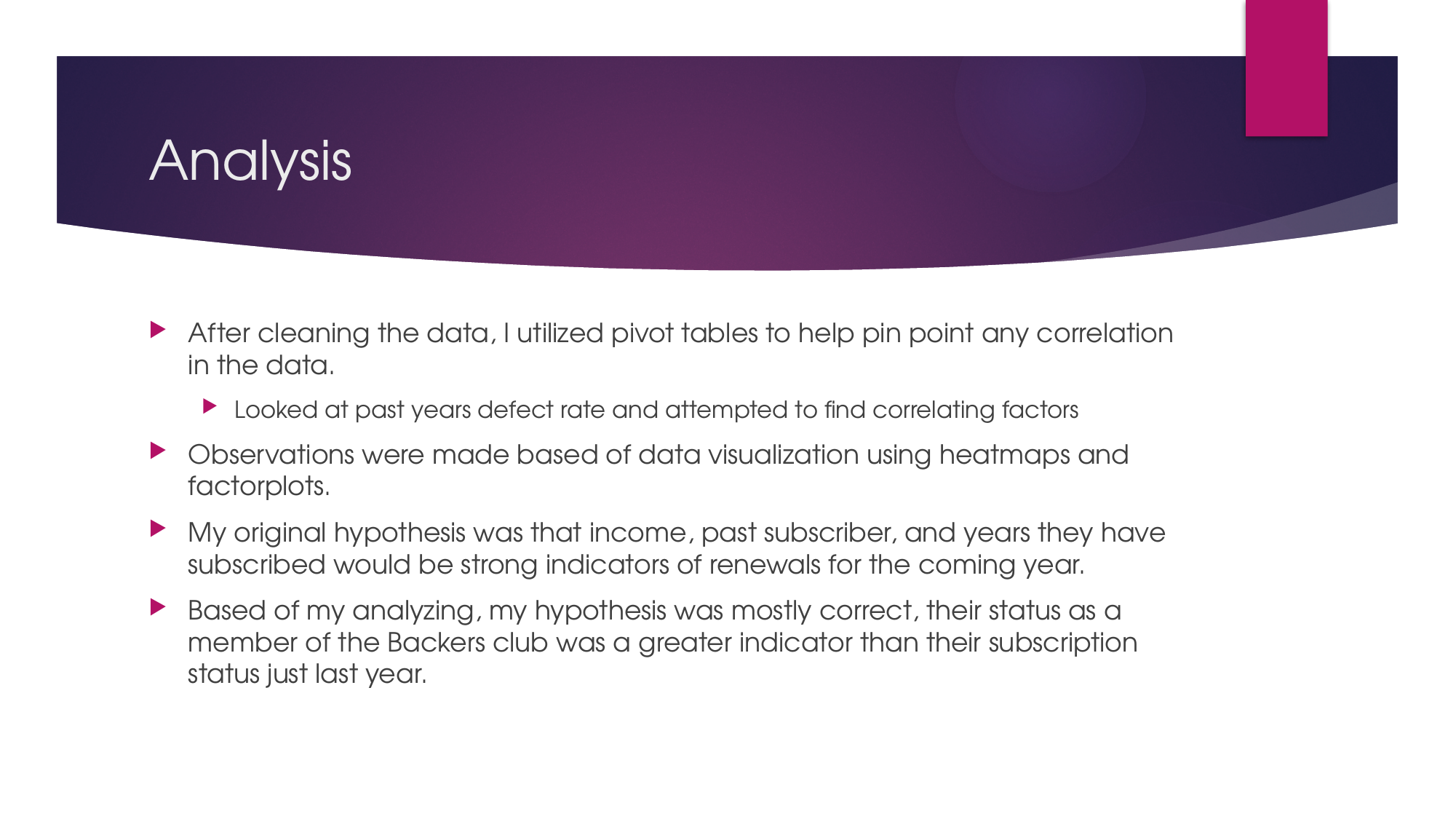

# Analysis
After cleaning the data, I utilized pivot tables to help pin point any correlation in the data.
Looked at past years defect rate and attempted to find correlating factors
Observations were made based of data visualization using heatmaps and factorplots.
My original hypothesis was that income, past subscriber, and years they have subscribed would be strong indicators of renewals for the coming year.
Based of my analyzing, my hypothesis was mostly correct, their status as a member of the Backers club was a greater indicator than their subscription status just last year.